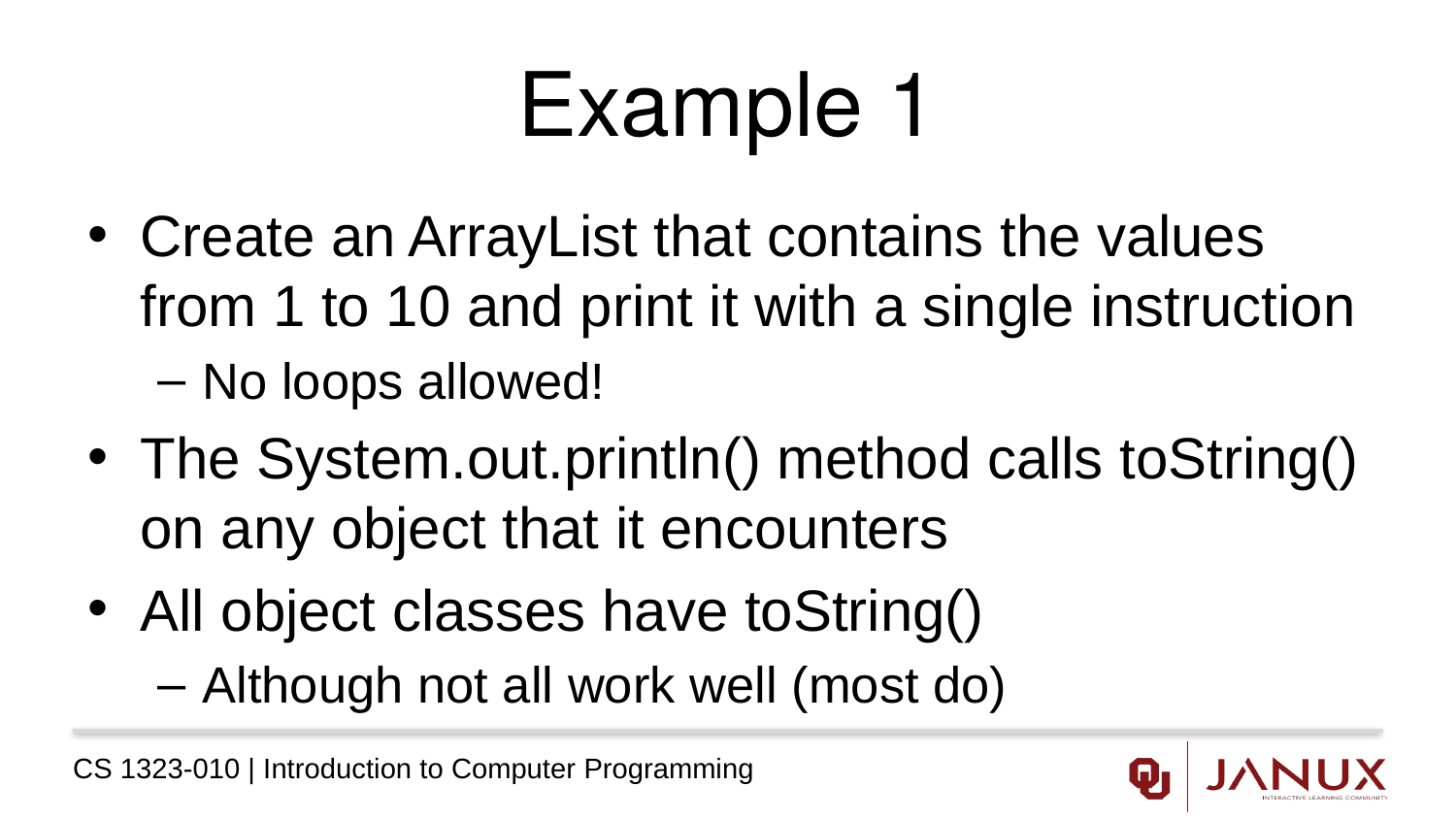

# Example 1
Create an ArrayList that contains the values from 1 to 10 and print it with a single instruction
No loops allowed!
The System.out.println() method calls toString() on any object that it encounters
All object classes have toString()
Although not all work well (most do)